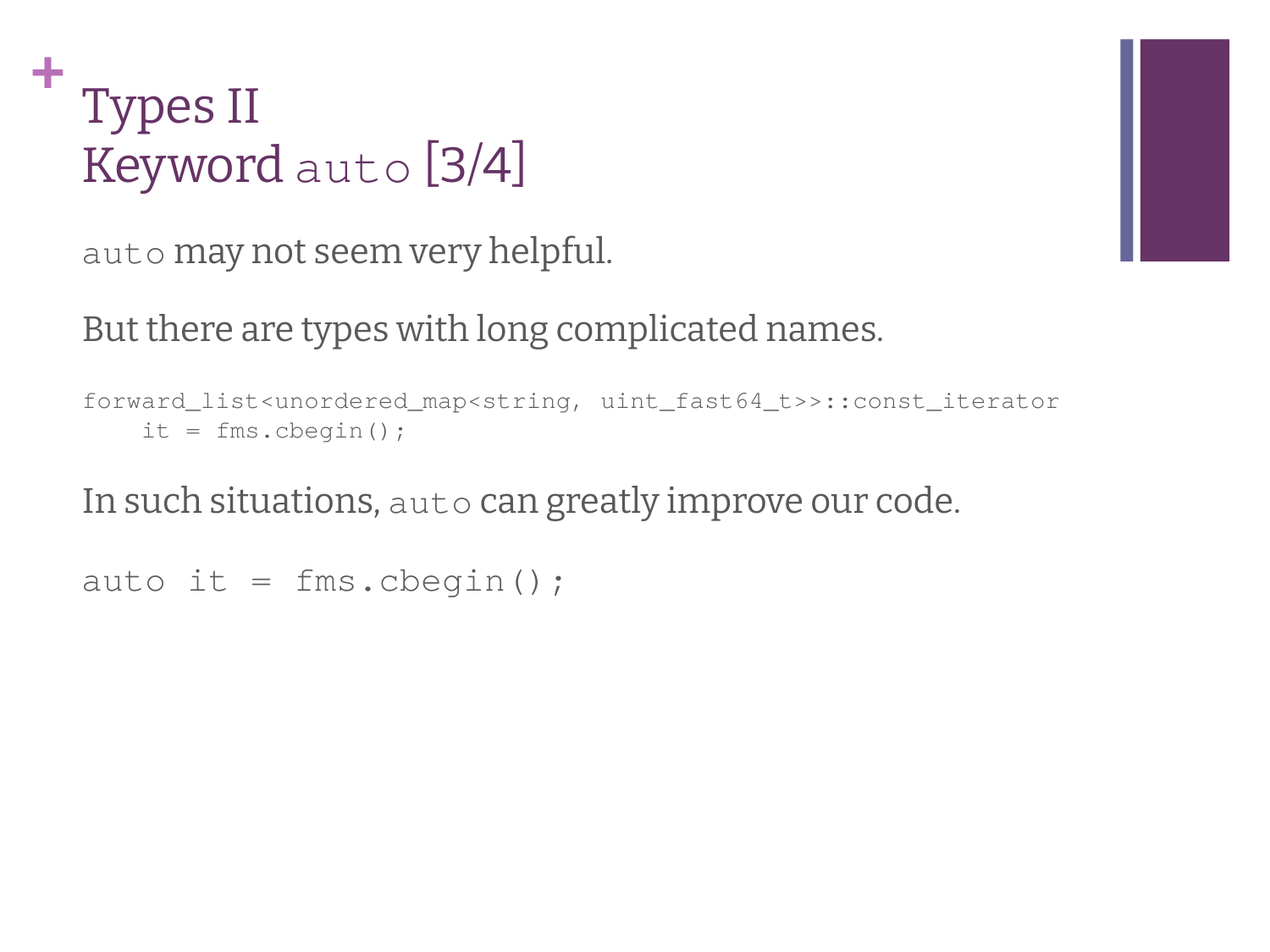

# Types II Keyword auto [3/4]
auto may not seem very helpful.
But there are types with long complicated names.
forward_list<unordered_map<string, uint_fast64_t>>::const_iterator
    it = fms.cbegin();
In such situations, auto can greatly improve our code.
auto it = fms.cbegin();